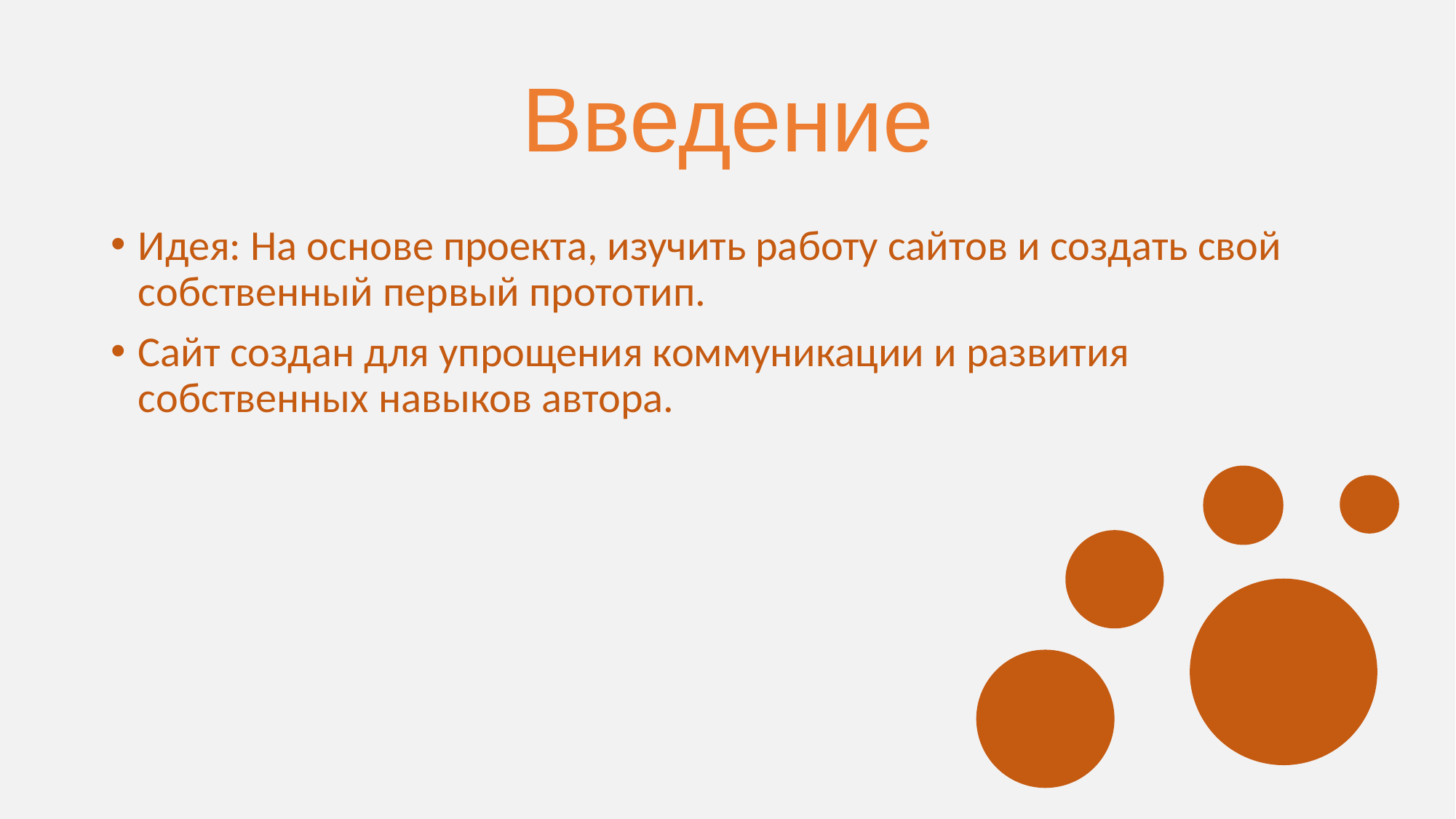

# Введение
Идея: На основе проекта, изучить работу сайтов и создать свой собственный первый прототип.
Сайт создан для упрощения коммуникации и развития собственных навыков автора.